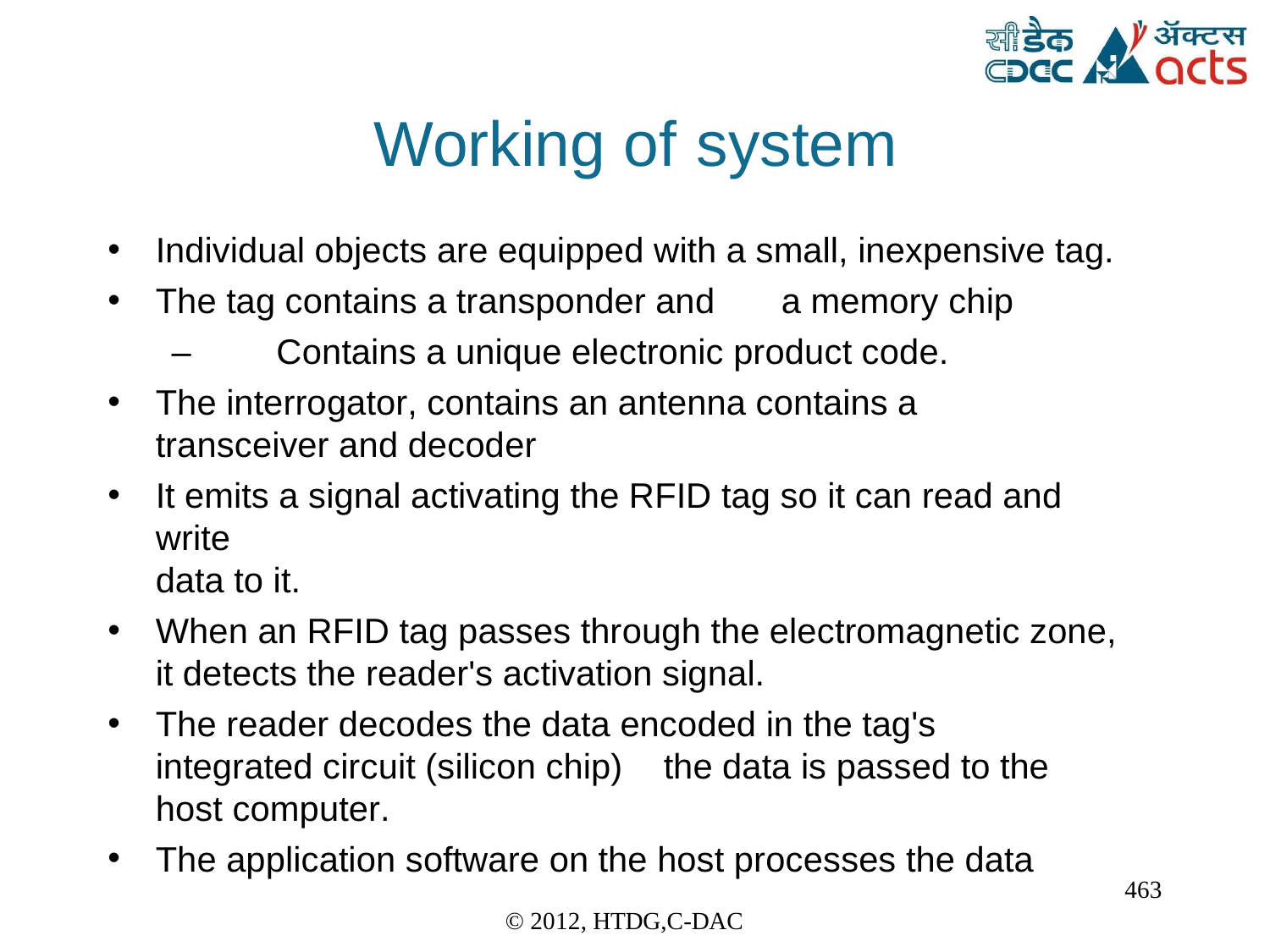

Working of	system
Individual objects are equipped with a small, inexpensive tag.
The tag contains a transponder and	a memory chip
–	Contains a unique electronic product code.
The interrogator, contains an antenna contains a transceiver and decoder
It emits a signal activating the RFID tag so it can read and write
data to it.
When an RFID tag passes through the electromagnetic zone, it detects the reader's activation signal.
The reader decodes the data encoded in the tag's integrated circuit (silicon chip)	the data is passed to the host computer.
The application software on the host processes the data
463
© 2012, HTDG,C-DAC